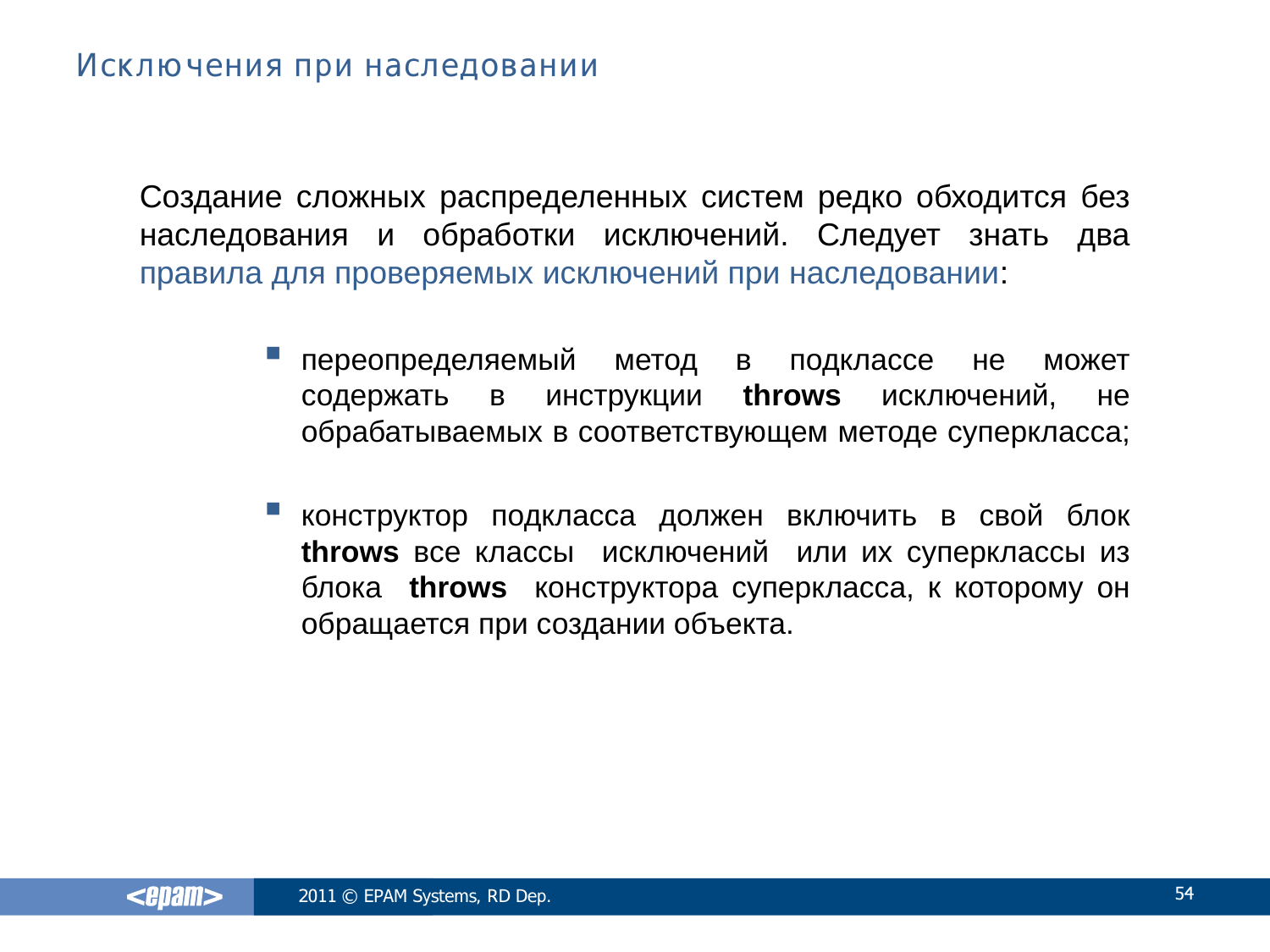

# Исключения при наследовании
Создание сложных распределенных систем редко обходится без наследования и обработки исключений. Следует знать два правила для проверяемых исключений при наследовании:

переопределяемый метод в подклассе не может содержать в инструкции throws исключений, не обрабатываемых в соответствующем методе суперкласса;

конструктор подкласса должен включить в свой блок throws все классы  исключений  или их суперклассы из блока  throws  конструктора суперкласса, к которому он обращается при создании объекта.

54
2011 © EPAM Systems, RD Dep.